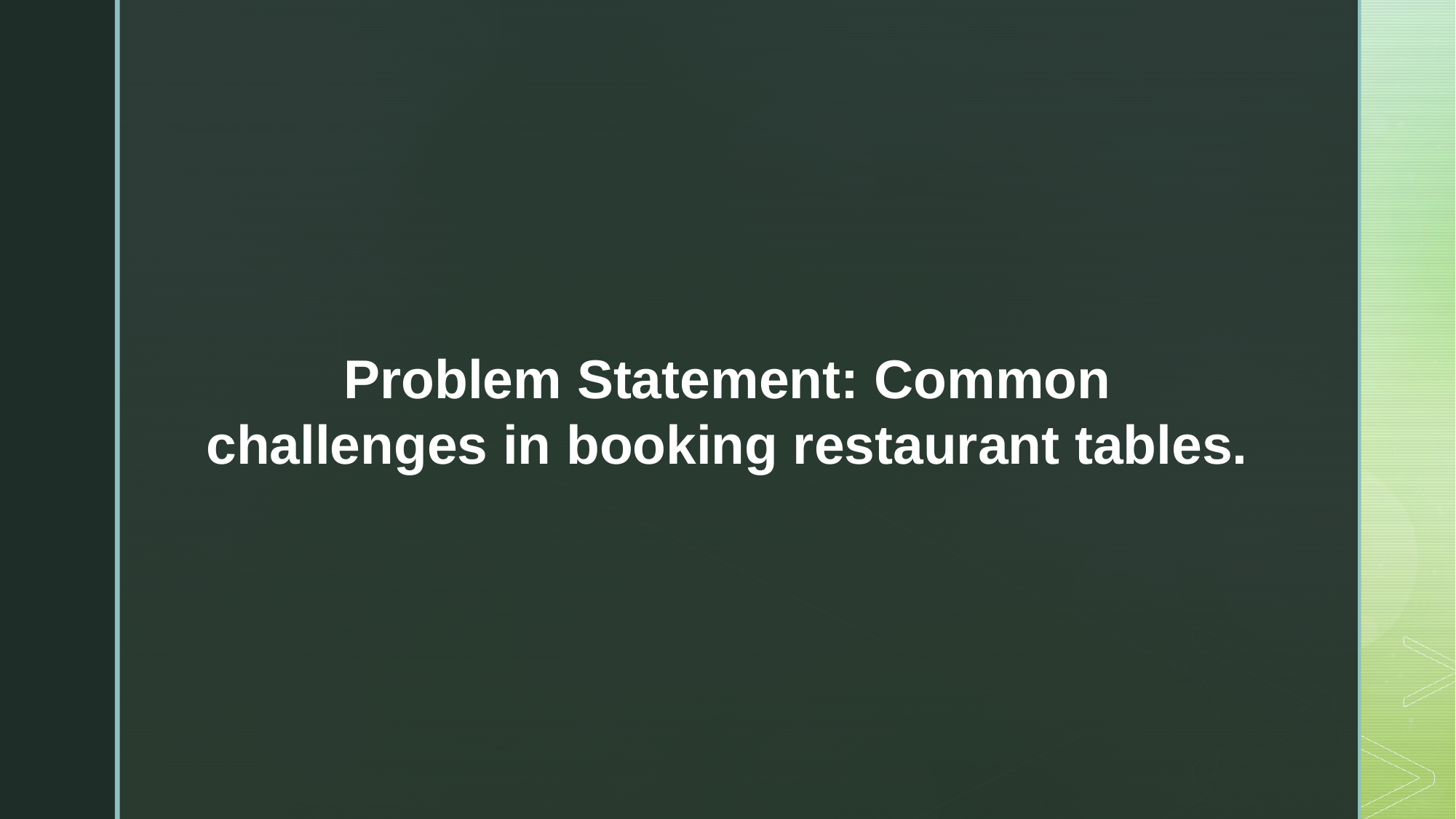

Problem Statement: Common challenges in booking restaurant tables.​